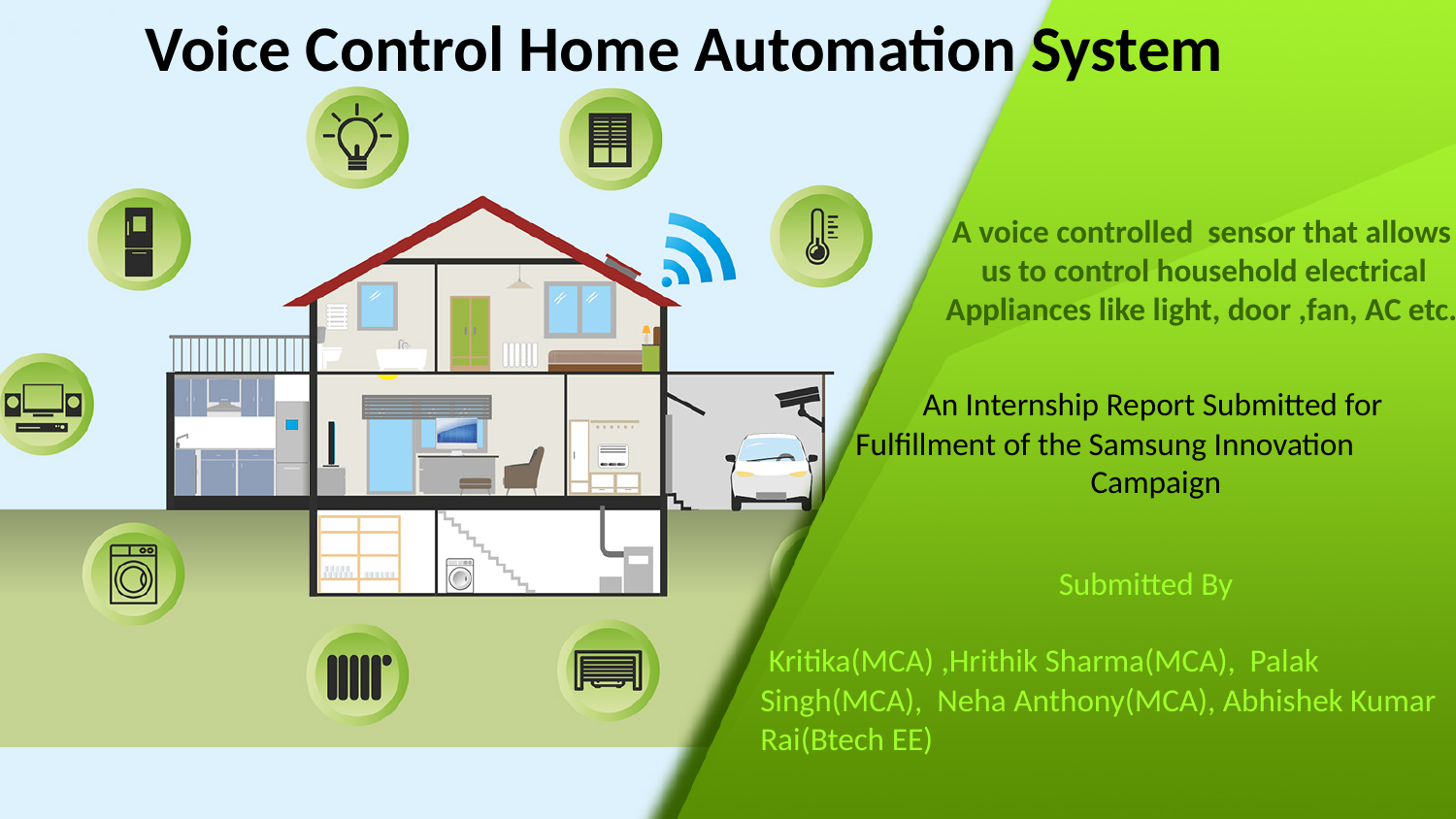

Voice Control Home Automation System
A voice controlled  sensor that allows
        us to control household electrical
Appliances like light, door ,fan, AC etc.
 An Internship Report Submitted for Fulfillment of the Samsung Innovation               Campaign
Submitted By
 Kritika(MCA) ,Hrithik Sharma(MCA),  Palak Singh(MCA),  Neha Anthony(MCA), Abhishek Kumar Rai(Btech EE)